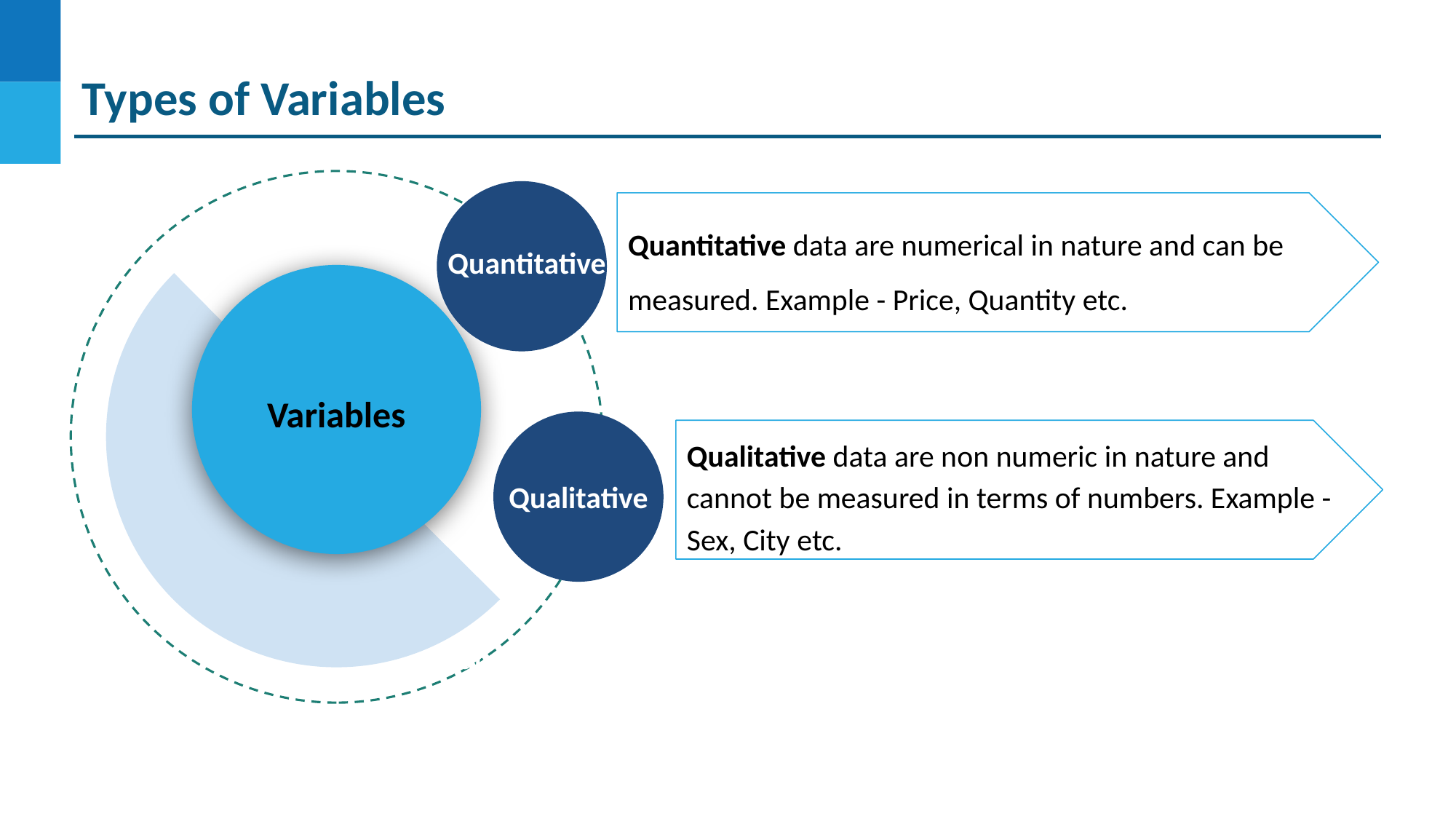

Types of Variables

Quantitative data are numerical in nature and can be measured. Example - Price, Quantity etc.
Quantitative

Variables

Qualitative data are non numeric in nature and cannot be measured in terms of numbers. Example - Sex, City etc.

Qualitative
Bar plot